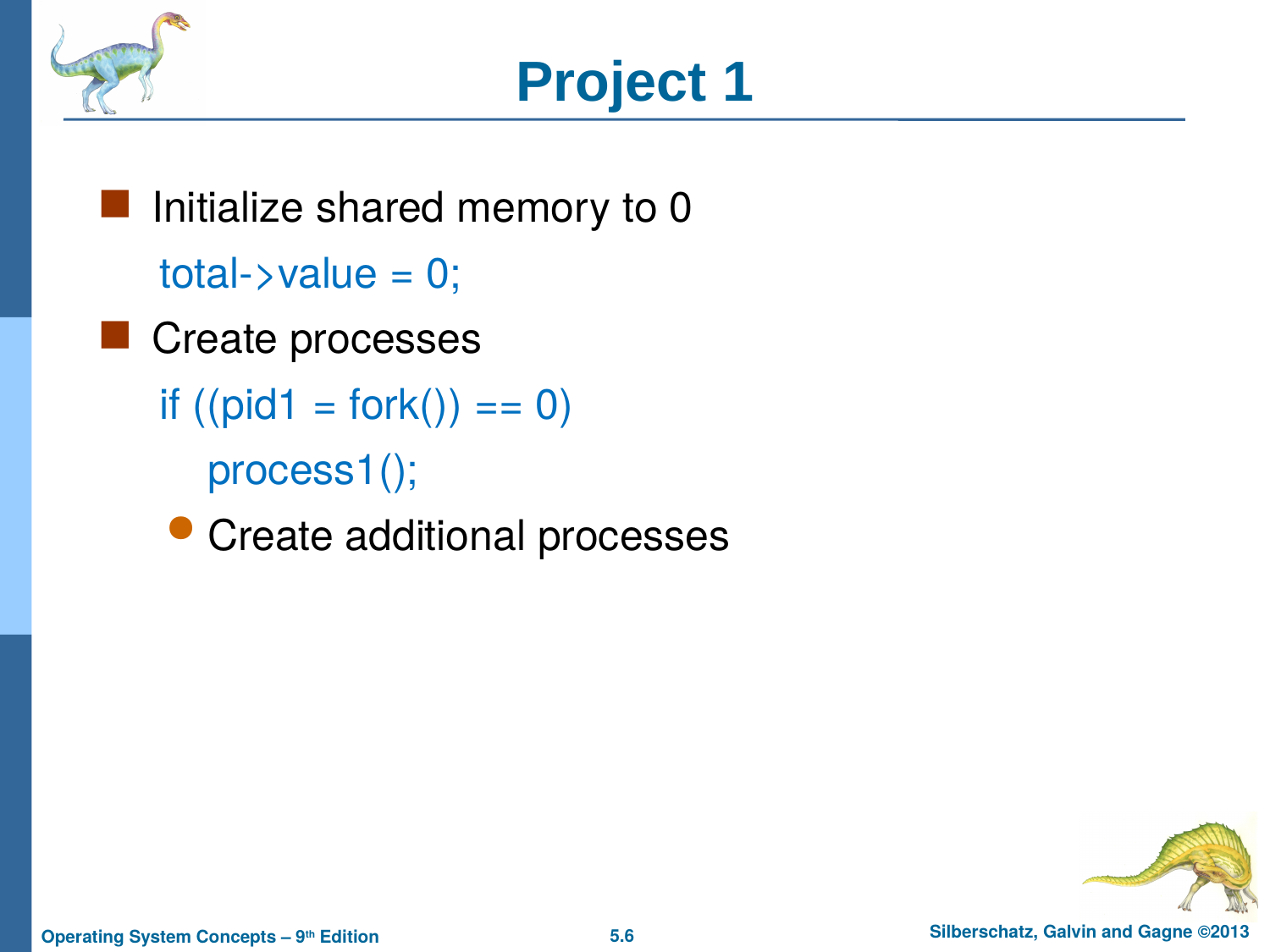

# Project 1
Initialize shared memory to 0
total->value = 0;
Create processes
if ((pid1 = fork()) == 0)
    process1();
Create additional processes